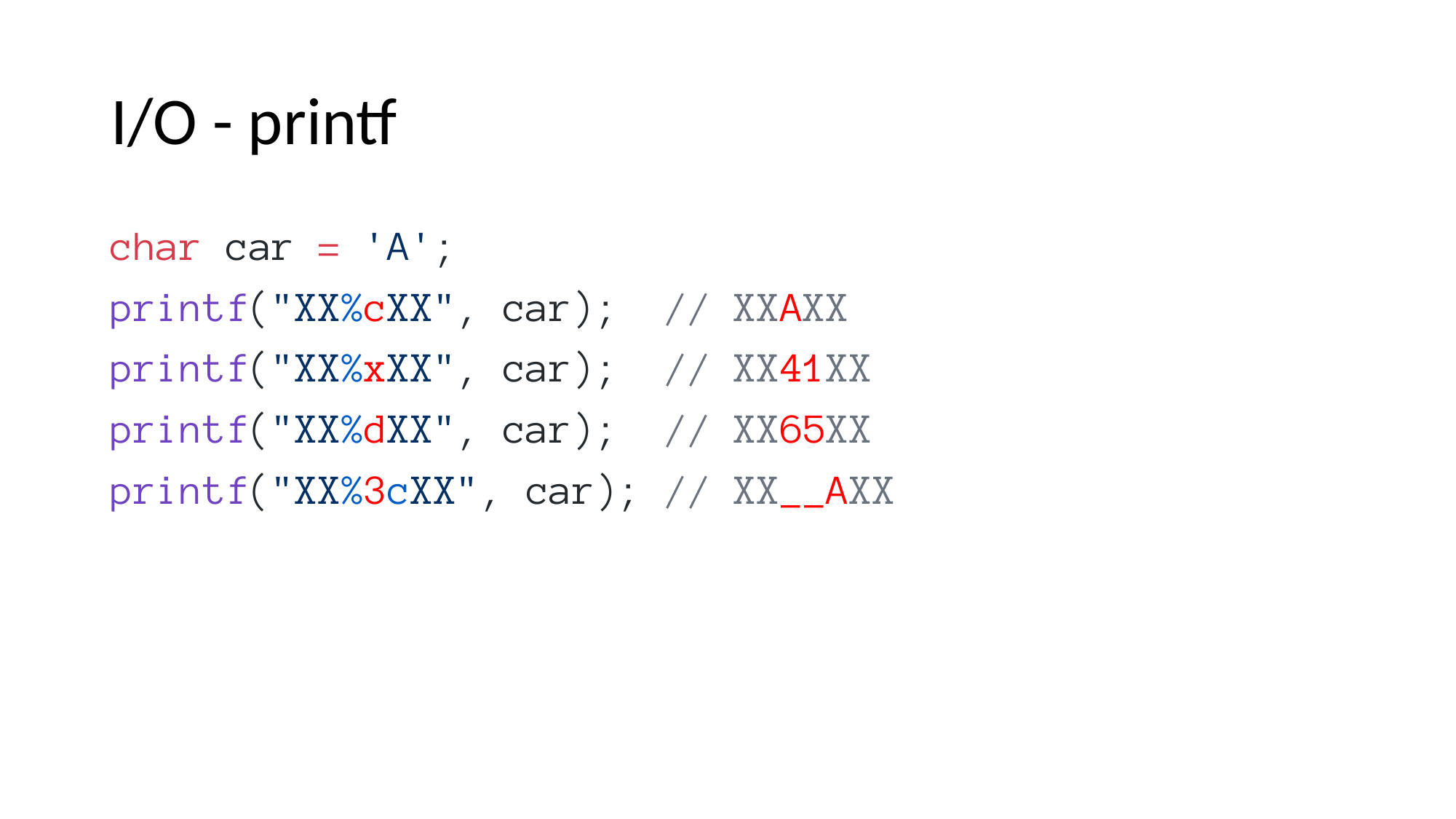

# I/O - printf
char car = 'A';
printf("XX%cXX", car);  // XXAXX
printf("XX%xXX", car);  // XX41XX
printf("XX%dXX", car);  // XX65XX
printf("XX%3cXX", car); // XX__AXX